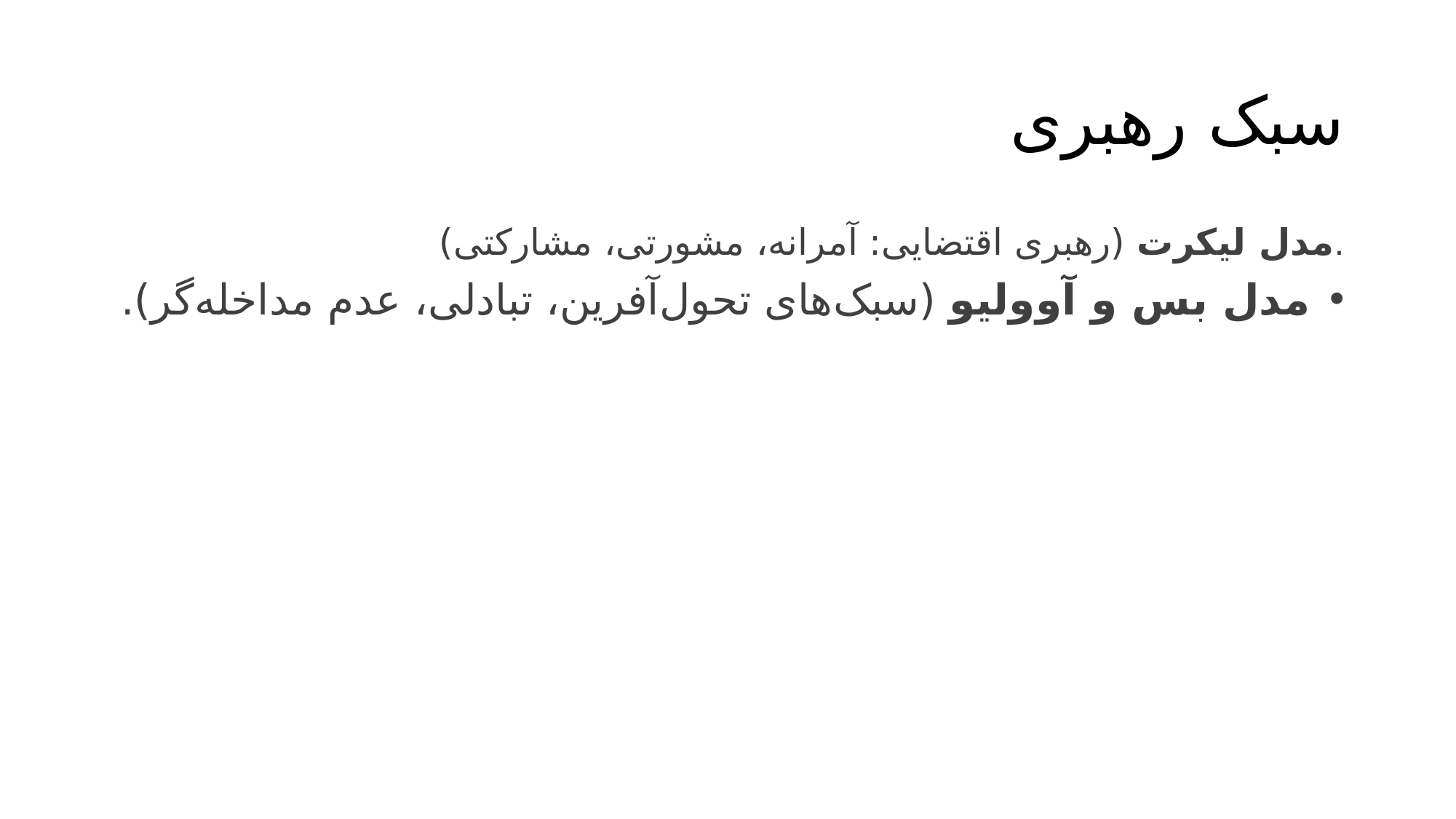

# سبک رهبری
مدل لیکرت (رهبری اقتضایی: آمرانه، مشورتی، مشارکتی).
مدل بس و آوولیو (سبک‌های تحول‌آفرین، تبادلی، عدم مداخله‌گر).